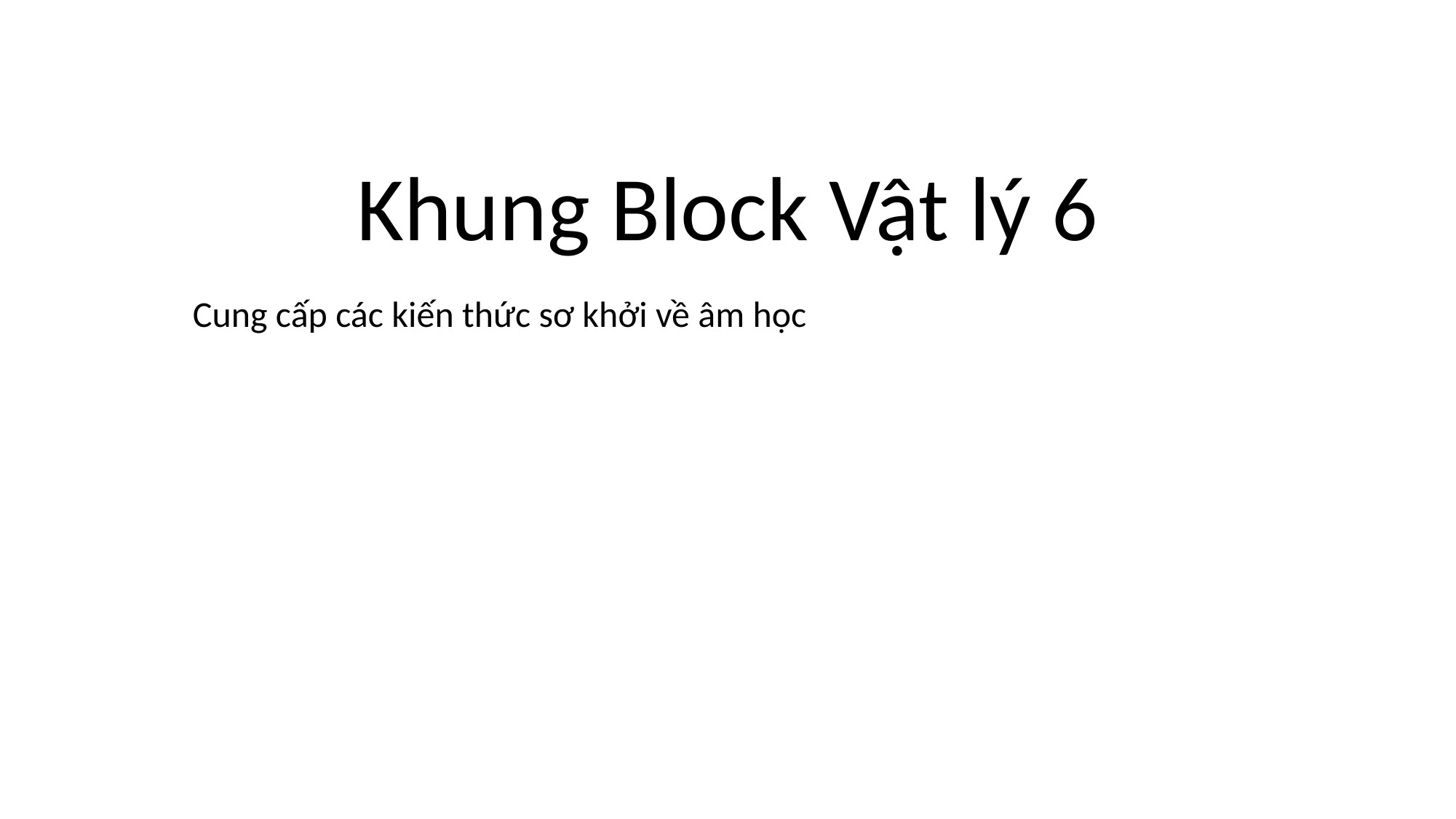

# Khung Block Vật lý 6
Cung cấp các kiến thức sơ khởi về âm học